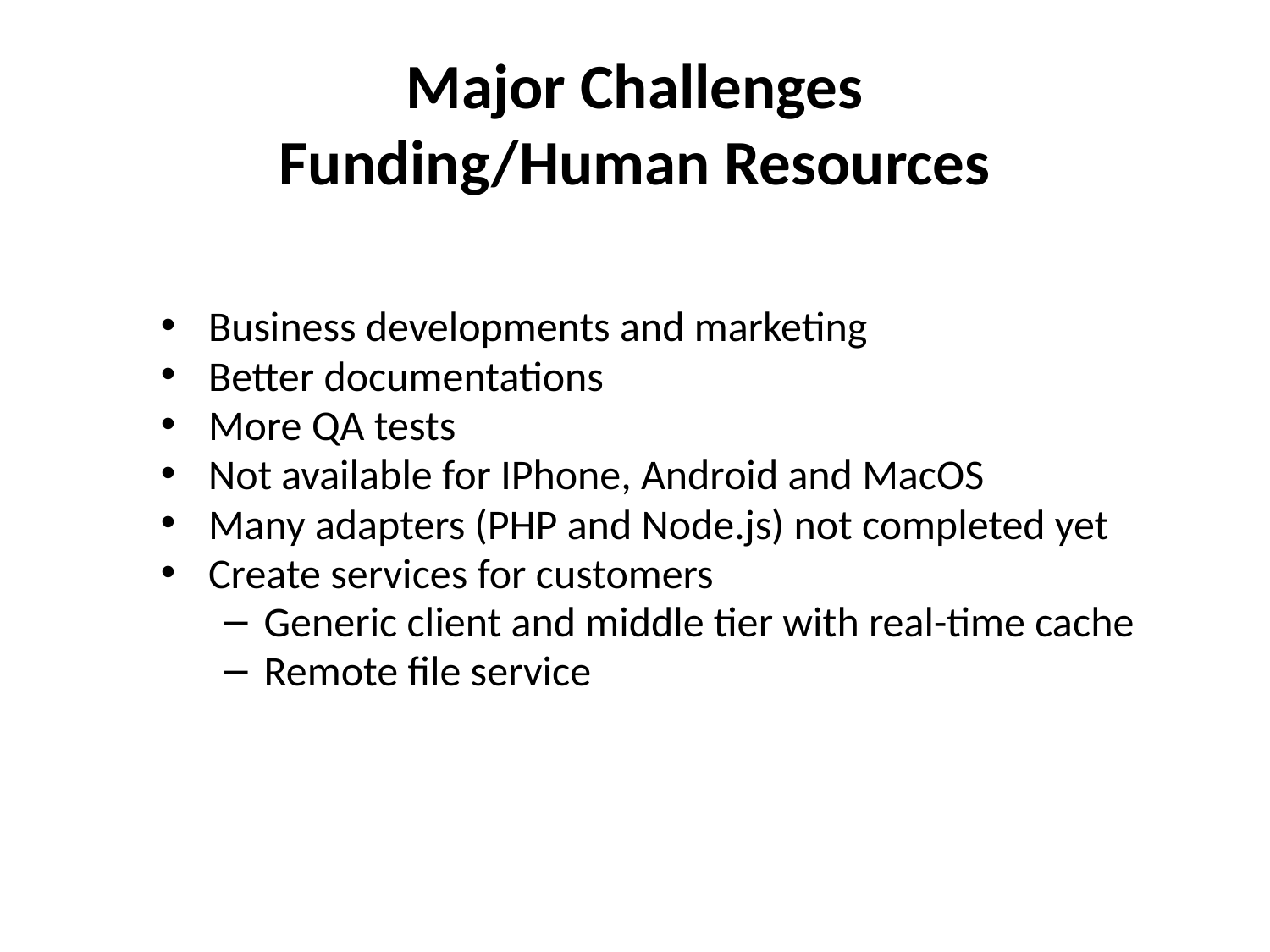

# Major Challenges Funding/Human Resources

Business developments and marketing
Better documentations
More QA tests
Not available for IPhone, Android and MacOS
Many adapters (PHP and Node.js) not completed yet
Create services for customers
Generic client and middle tier with real-time cache
Remote file service